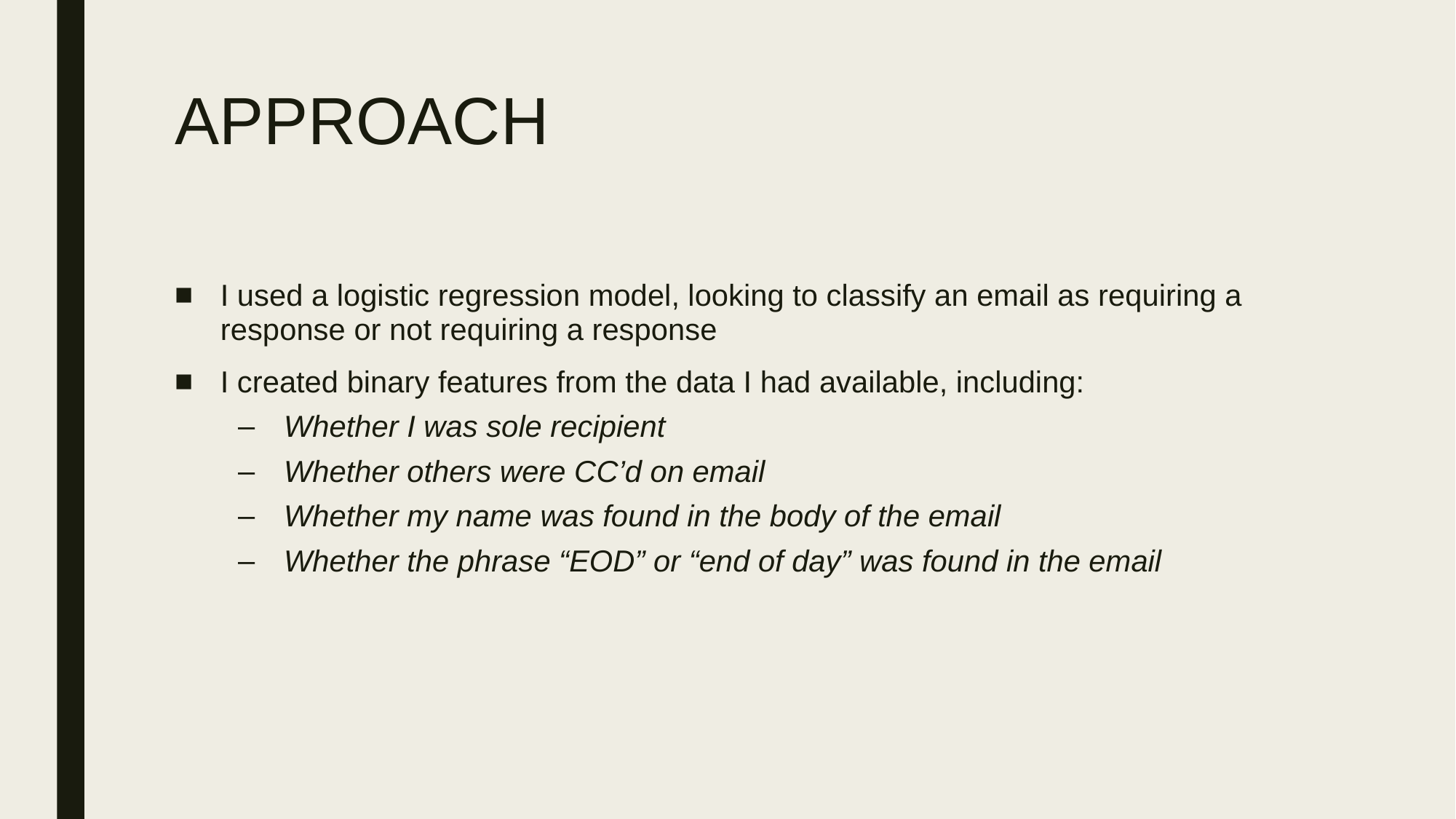

# APPROACH
I used a logistic regression model, looking to classify an email as requiring a response or not requiring a response
I created binary features from the data I had available, including:
Whether I was sole recipient
Whether others were CC’d on email
Whether my name was found in the body of the email
Whether the phrase “EOD” or “end of day” was found in the email